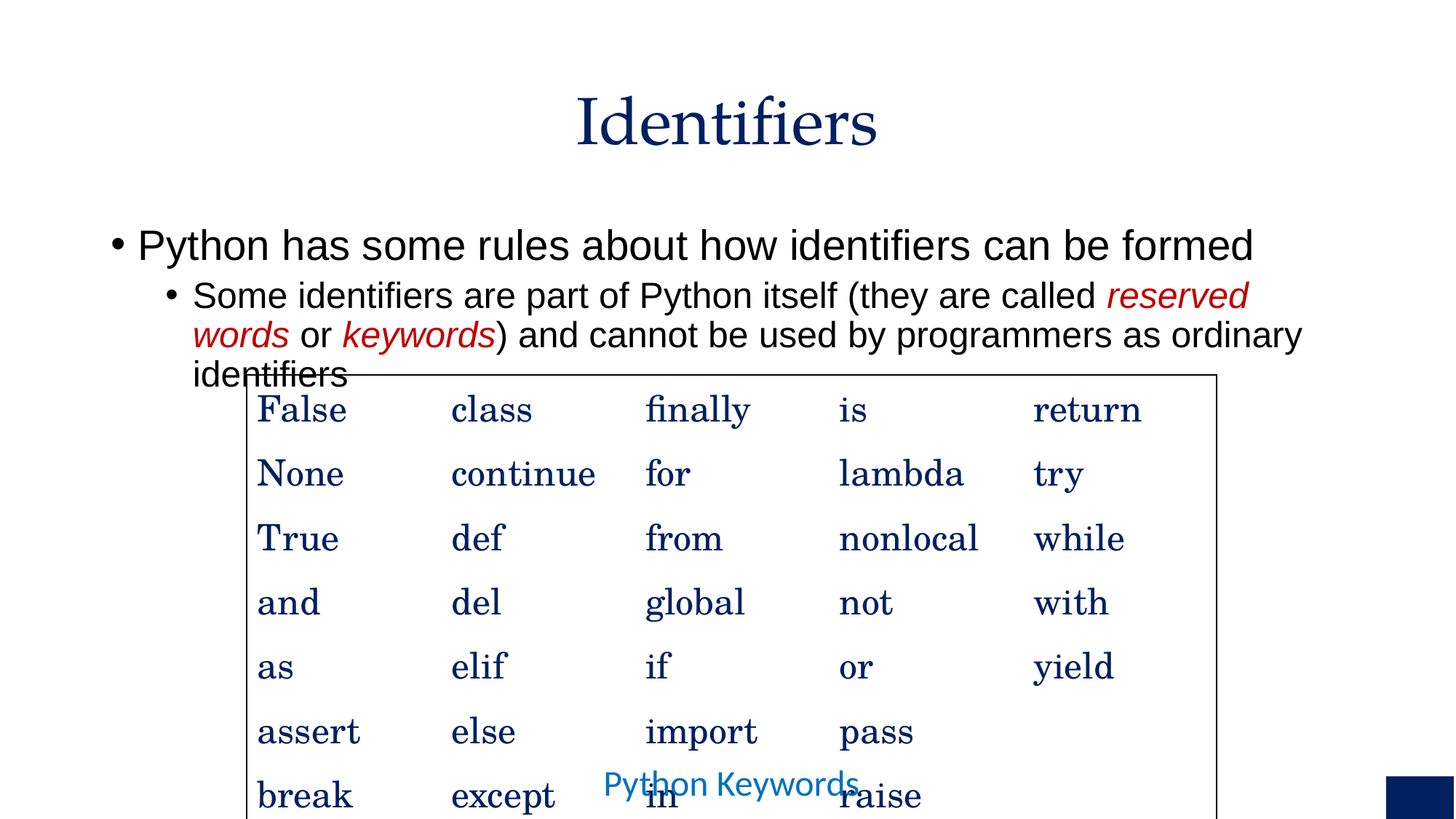

# Identifiers
Python has some rules about how identifiers can be formed
Some identifiers are part of Python itself (they are called reserved words or keywords) and cannot be used by programmers as ordinary identifiers

| False | class | finally | is | return |
| --- | --- | --- | --- | --- |
| None | continue | for | lambda | try |
| True | def | from | nonlocal | while |
| and | del | global | not | with |
| as | elif | if | or | yield |
| assert | else | import | pass |  |
| break | except | in | raise |  |
Python Keywords
18